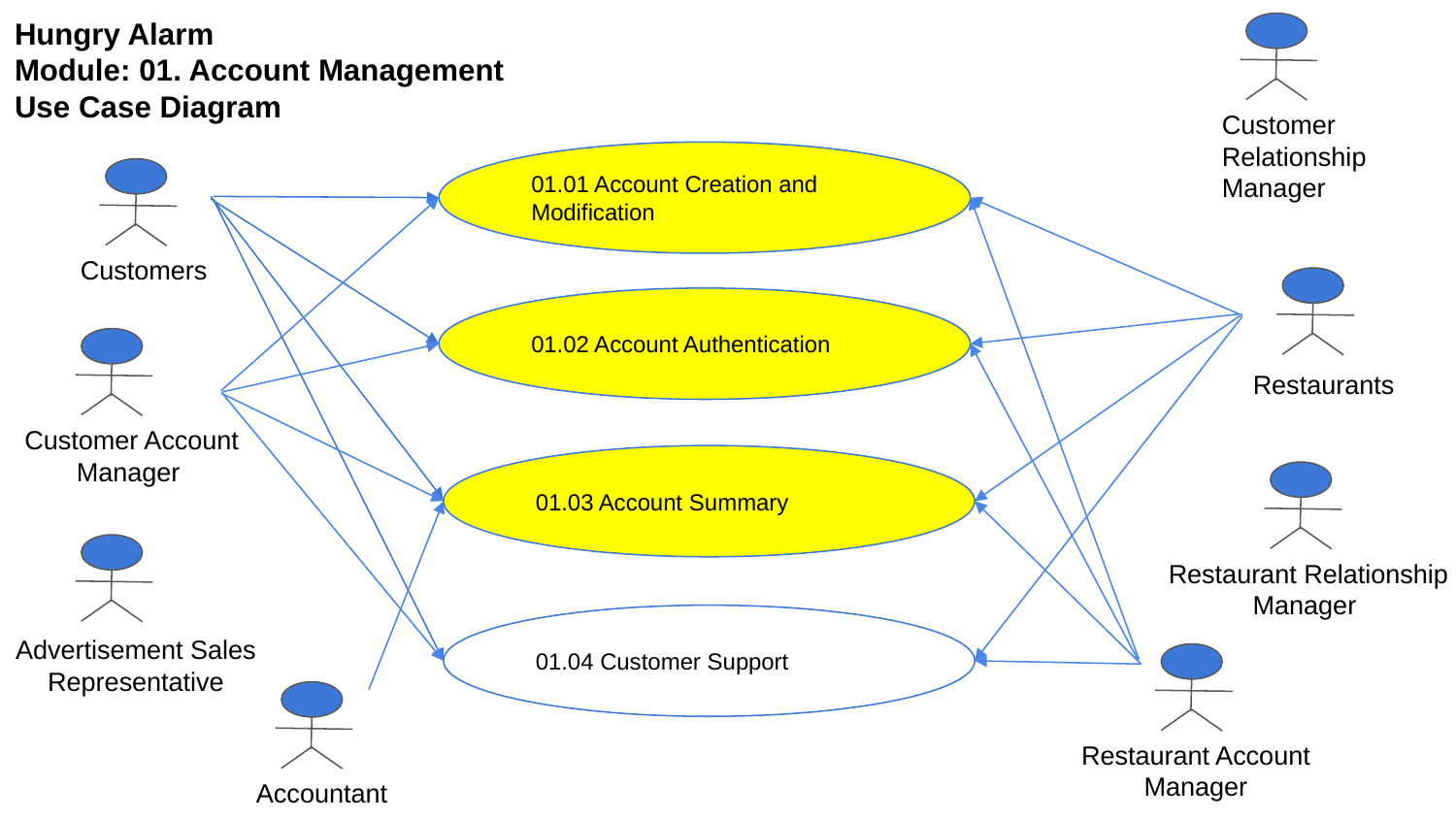

Hungry Alarm
Module: 01. Account Management
Use Case Diagram

Customer Relationship Manager
01.01 Account Creation and Modification

Customers

01.02 Account Authentication

Restaurants
Customer Account Manager
01.03 Account Summary

Restaurant Relationship Manager
01.04 Customer Support
Advertisement Sales Representative

Restaurant Account Manager
Accountant